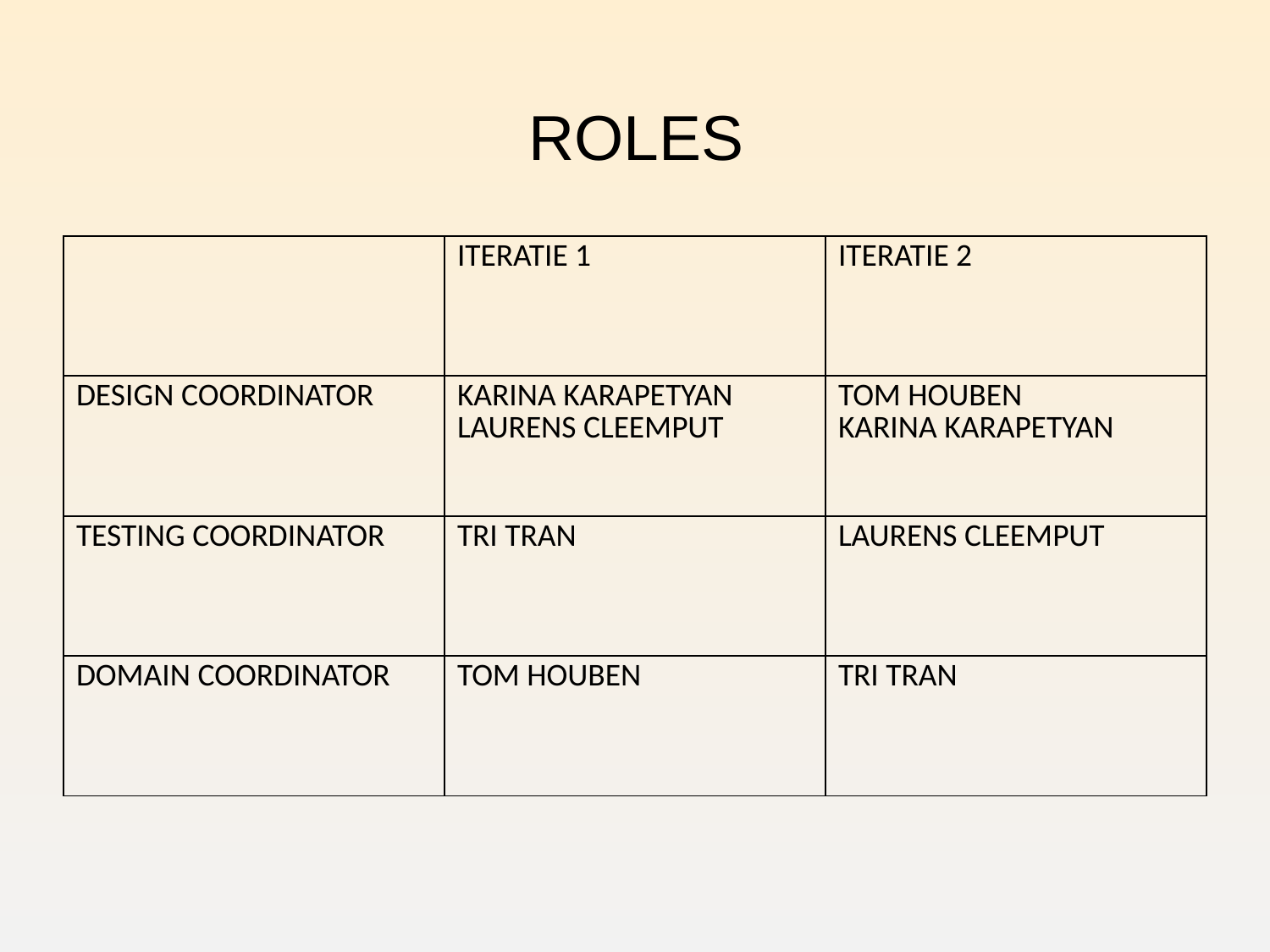

Roles
|  | Iteratie 1 | Iteratie 2 |
| --- | --- | --- |
| Design Coordinator | Karina Karapetyan Laurens Cleemput | Tom Houben Karina Karapetyan |
| Testing Coordinator | Tri Tran | Laurens Cleemput |
| Domain Coordinator | Tom Houben | Tri Tran |